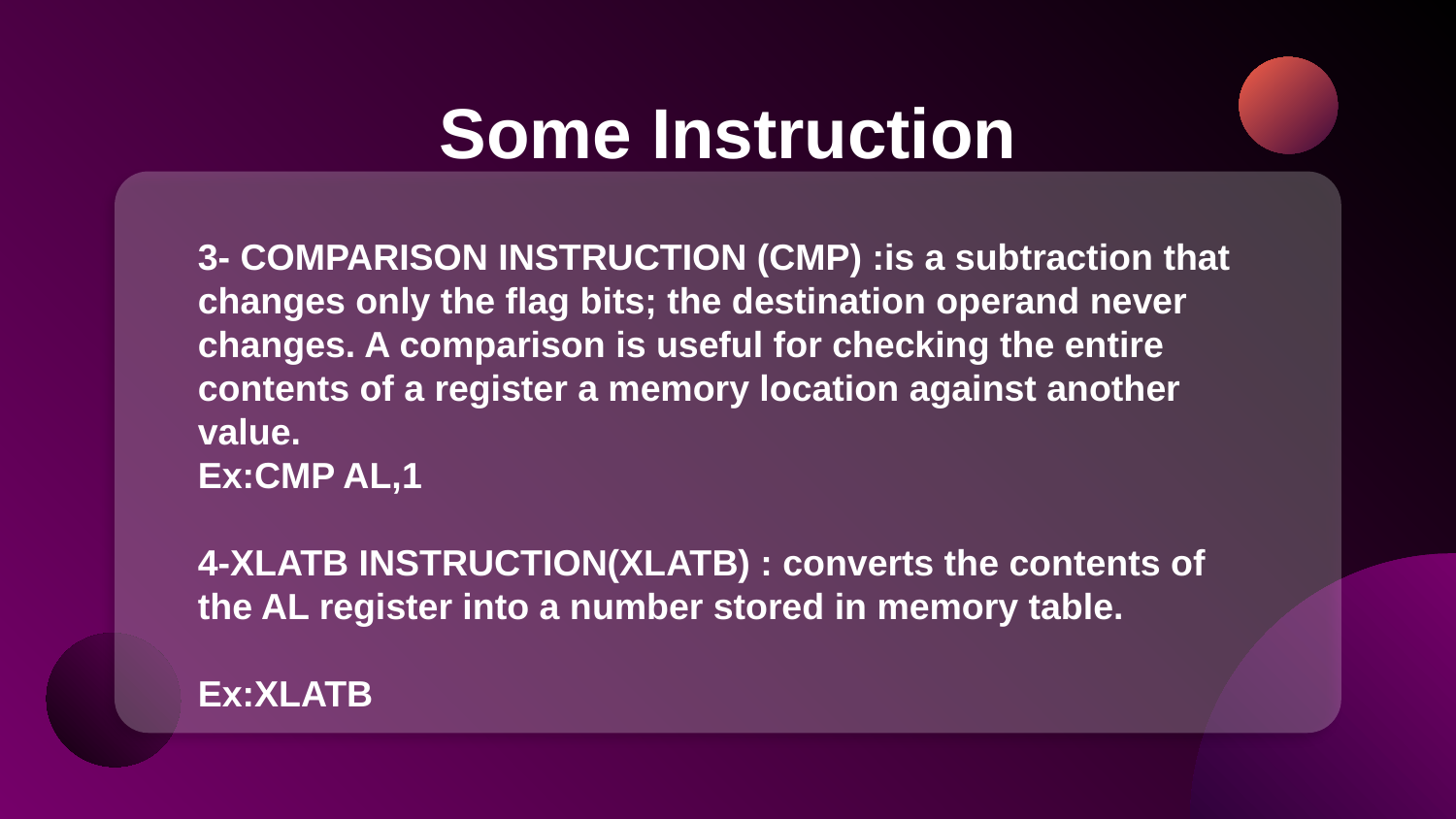

# Some Instruction
3- COMPARISON INSTRUCTION (CMP) :is a subtraction that changes only the flag bits; the destination operand never changes. A comparison is useful for checking the entire contents of a register a memory location against another value.
Ex:CMP AL,1

4-XLATB INSTRUCTION(XLATB) : converts the contents of the AL register into a number stored in memory table.

Ex:XLATB